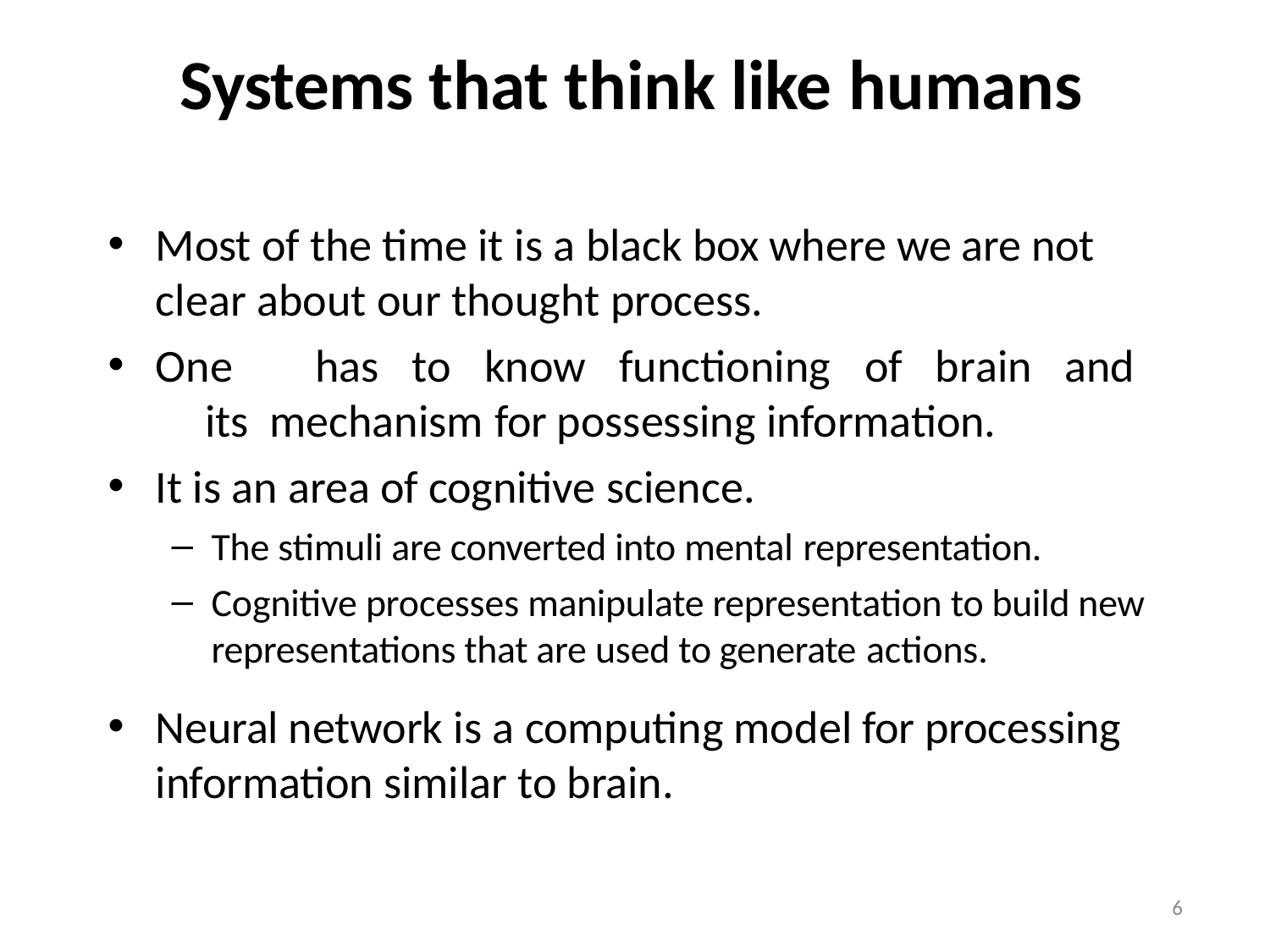

# Systems that think like humans
Most of the time it is a black box where we are not  clear about our thought process.
One	has	to	know	functioning	of	brain	and	its  mechanism for possessing information.
It is an area of cognitive science.
The stimuli are converted into mental representation.
Cognitive processes manipulate representation to build new  representations that are used to generate actions.
Neural network is a computing model for processing  information similar to brain.
6